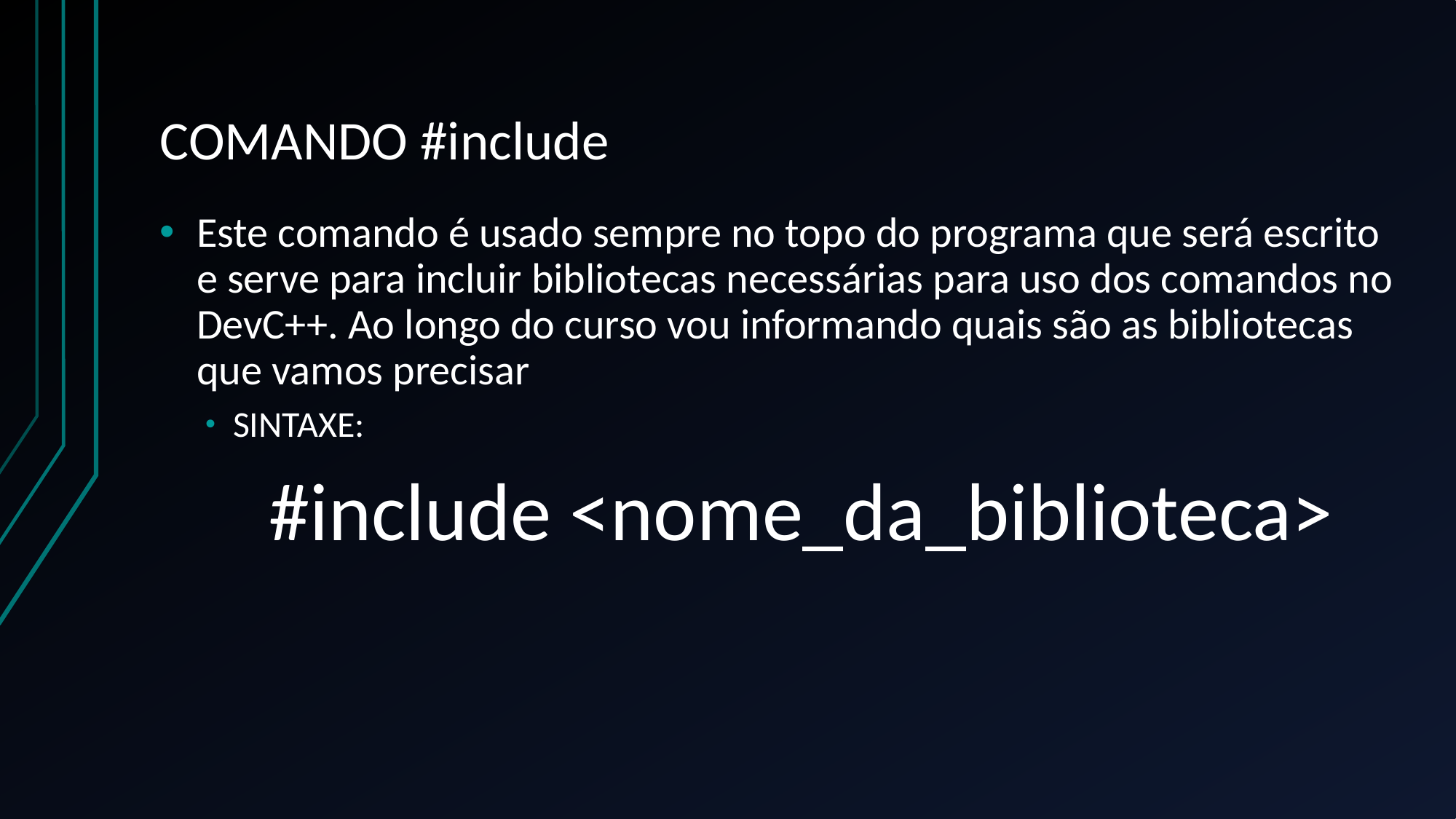

# COMANDO #include
Este comando é usado sempre no topo do programa que será escrito e serve para incluir bibliotecas necessárias para uso dos comandos no DevC++. Ao longo do curso vou informando quais são as bibliotecas que vamos precisar
SINTAXE:
	#include <nome_da_biblioteca>